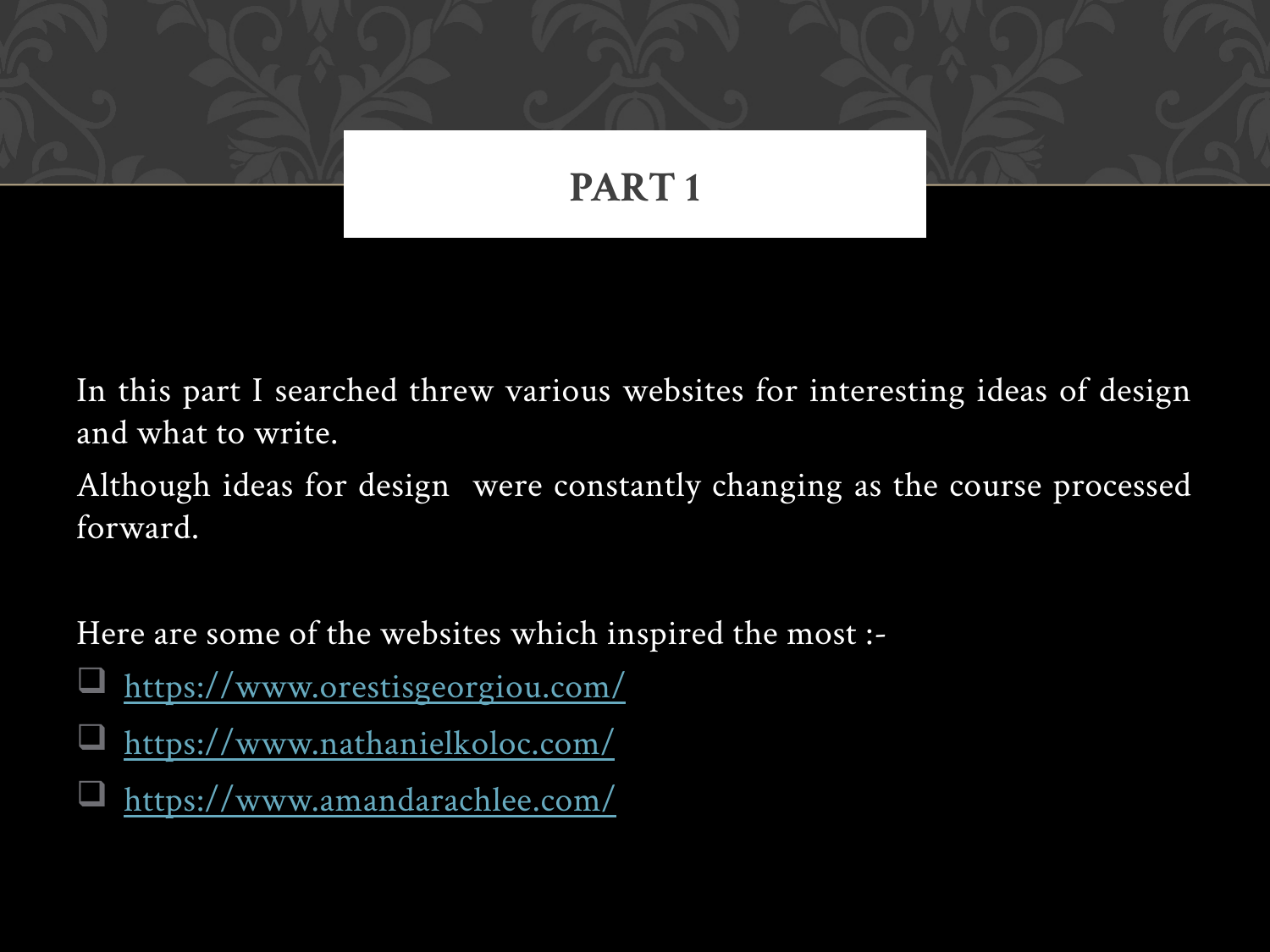

# Part 1
In this part I searched threw various websites for interesting ideas of design and what to write.
Although ideas for design  were constantly changing as the course processed forward.

Here are some of the websites which inspired the most :-
https://www.orestisgeorgiou.com/
https://www.nathanielkoloc.com/
https://www.amandarachlee.com/